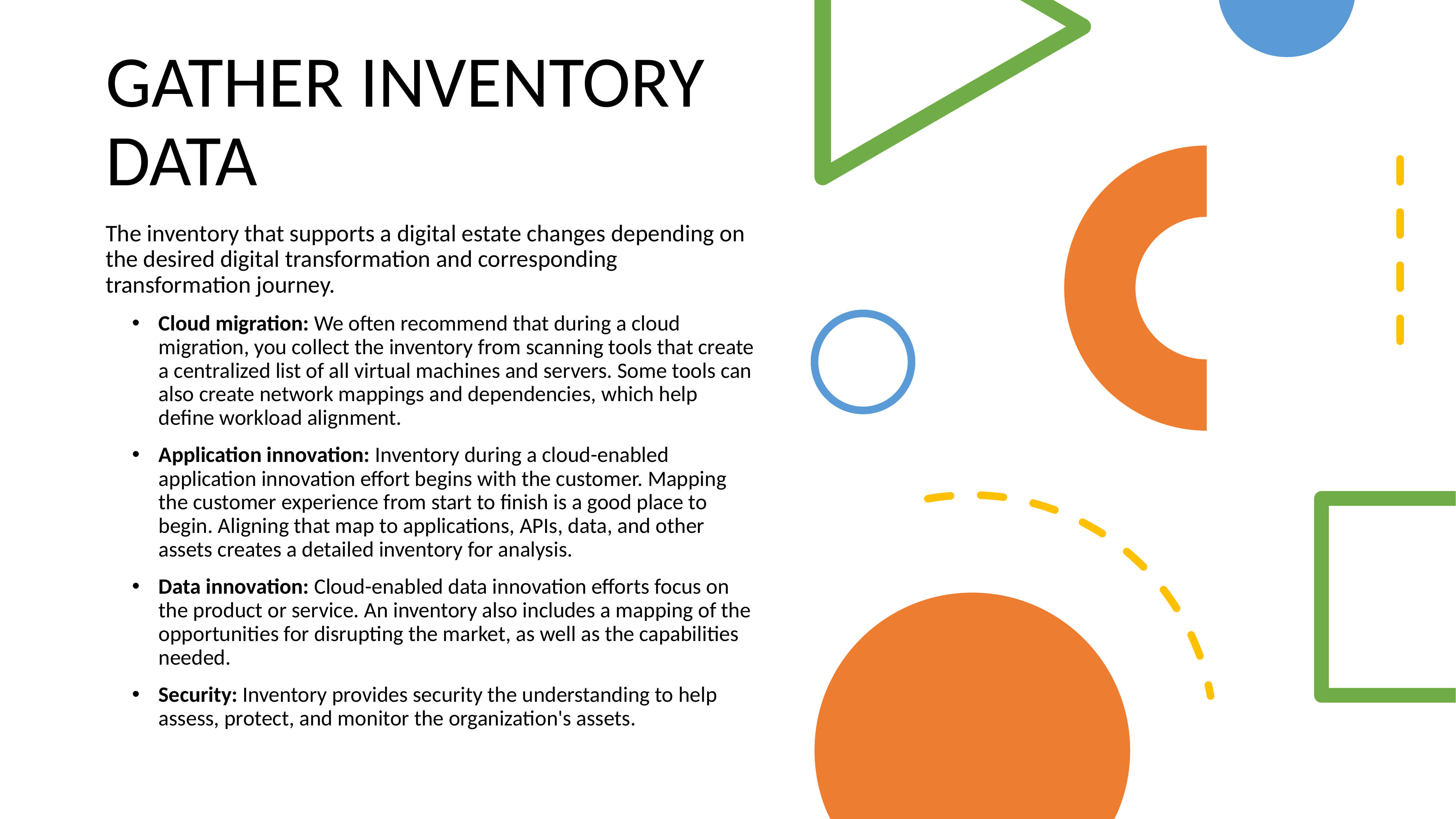

# Gather Inventory Data

The inventory that supports a digital estate changes depending on the desired digital transformation and corresponding transformation journey.
Cloud migration: We often recommend that during a cloud migration, you collect the inventory from scanning tools that create a centralized list of all virtual machines and servers. Some tools can also create network mappings and dependencies, which help define workload alignment.
Application innovation: Inventory during a cloud-enabled application innovation effort begins with the customer. Mapping the customer experience from start to finish is a good place to begin. Aligning that map to applications, APIs, data, and other assets creates a detailed inventory for analysis.
Data innovation: Cloud-enabled data innovation efforts focus on the product or service. An inventory also includes a mapping of the opportunities for disrupting the market, as well as the capabilities needed.
Security: Inventory provides security the understanding to help assess, protect, and monitor the organization's assets.